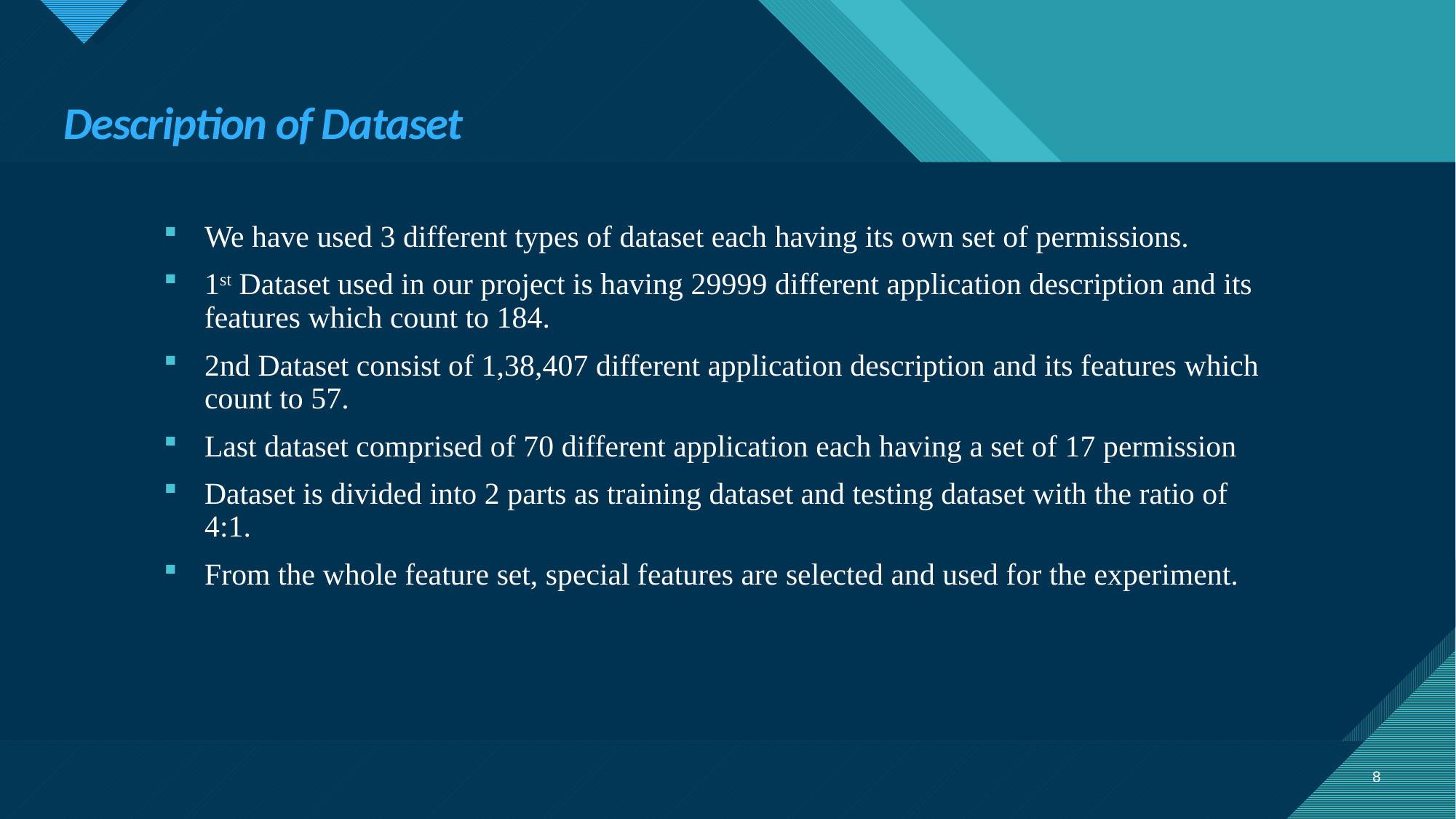

# Description of Dataset
We have used 3 different types of dataset each having its own set of permissions.
1st Dataset used in our project is having 29999 different application description and its features which count to 184.
2nd Dataset consist of 1,38,407 different application description and its features which count to 57.
Last dataset comprised of 70 different application each having a set of 17 permission
Dataset is divided into 2 parts as training dataset and testing dataset with the ratio of 4:1.
From the whole feature set, special features are selected and used for the experiment.

8